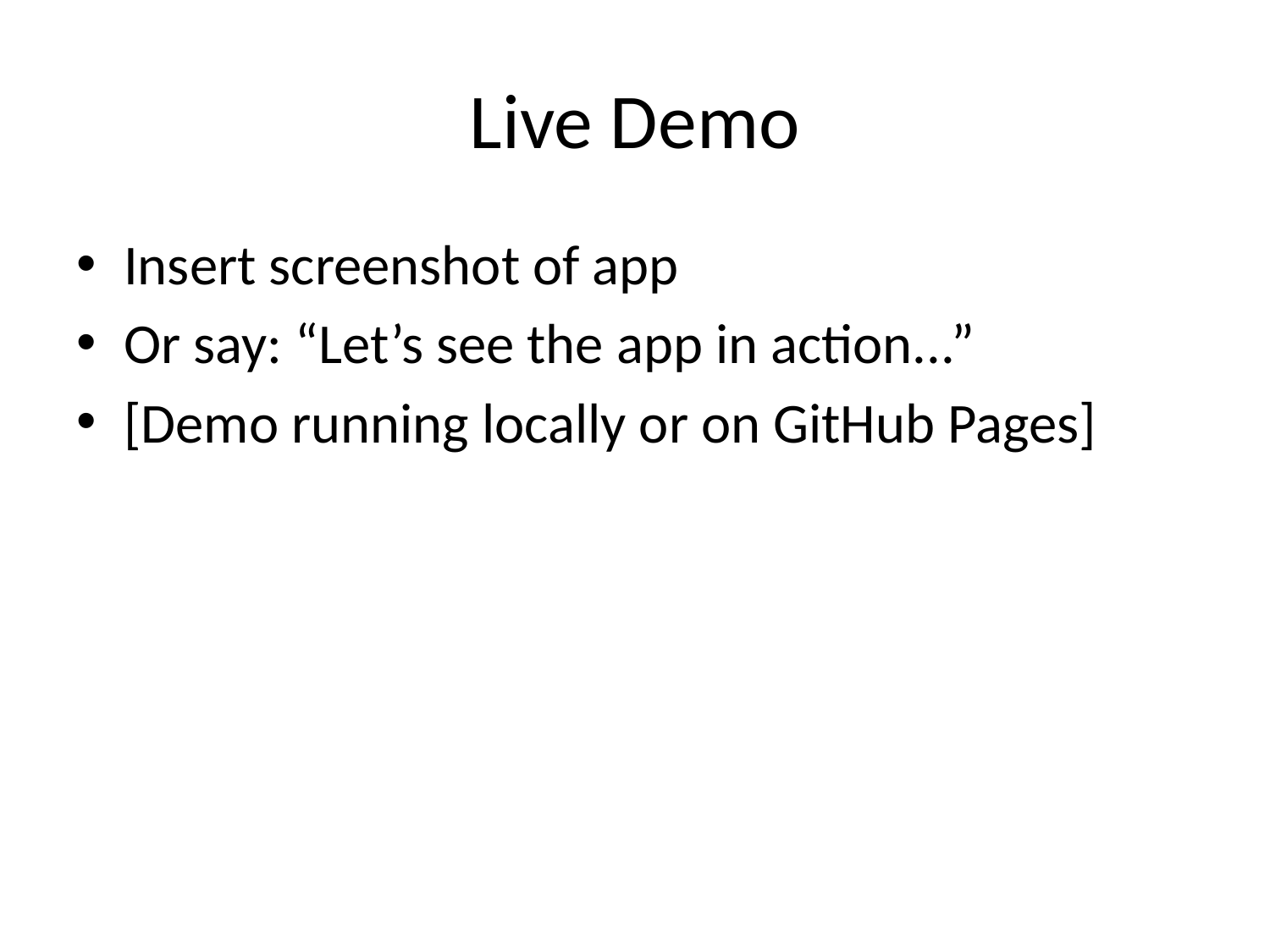

# Live Demo
Insert screenshot of app
Or say: “Let’s see the app in action...”
[Demo running locally or on GitHub Pages]